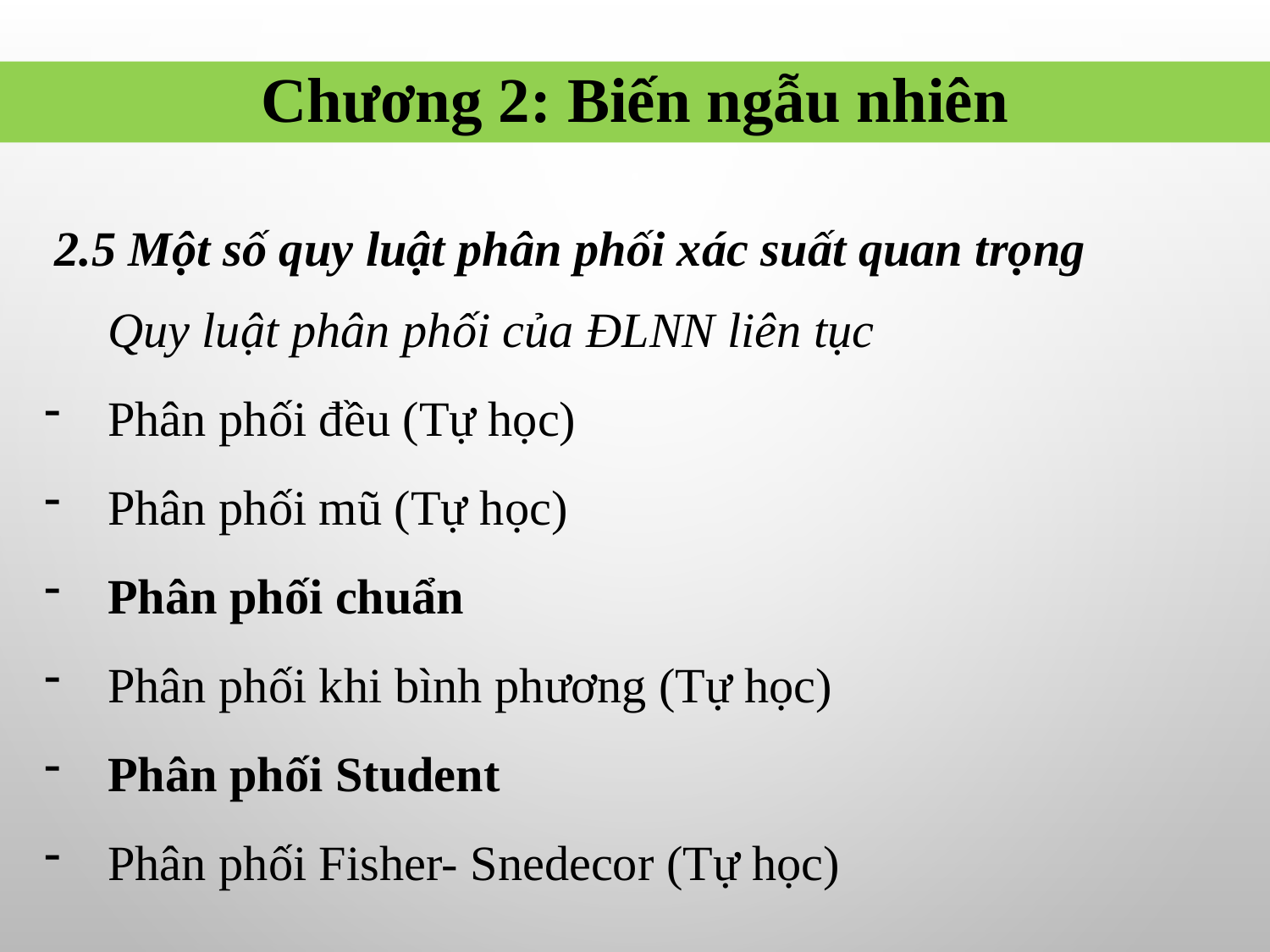

Chương 2: Biến ngẫu nhiên
2.5 Một số quy luật phân phối xác suất quan trọng
Quy luật phân phối của ĐLNN liên tục
Phân phối đều (Tự học)
Phân phối mũ (Tự học)
Phân phối chuẩn
Phân phối khi bình phương (Tự học)
Phân phối Student
Phân phối Fisher- Snedecor (Tự học)